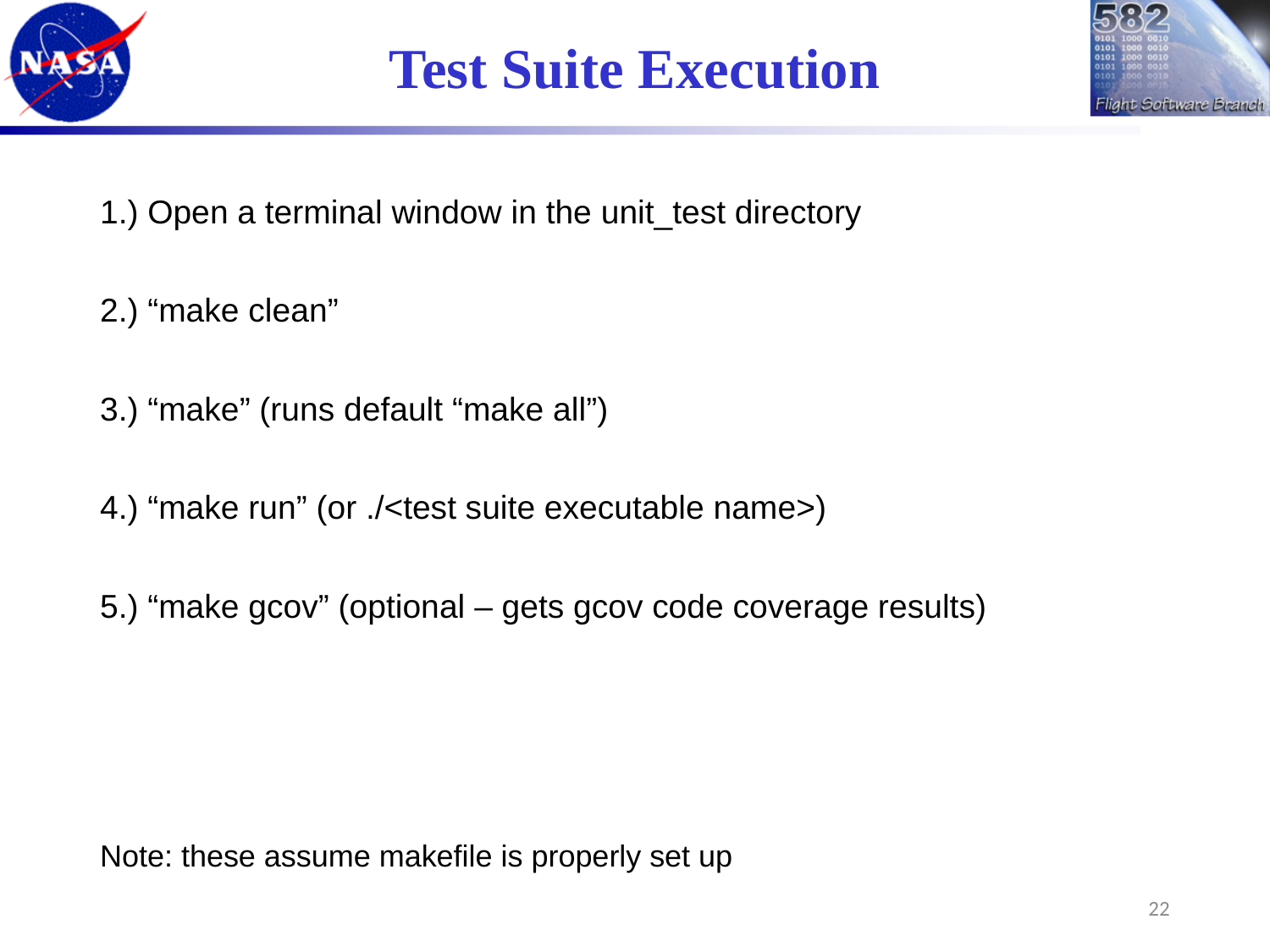

# Test Suite Execution
1.) Open a terminal window in the unit_test directory

2.) “make clean”

3.) “make” (runs default “make all”)

4.) “make run” (or ./<test suite executable name>)

5.) “make gcov” (optional – gets gcov code coverage results)

Note: these assume makefile is properly set up

22